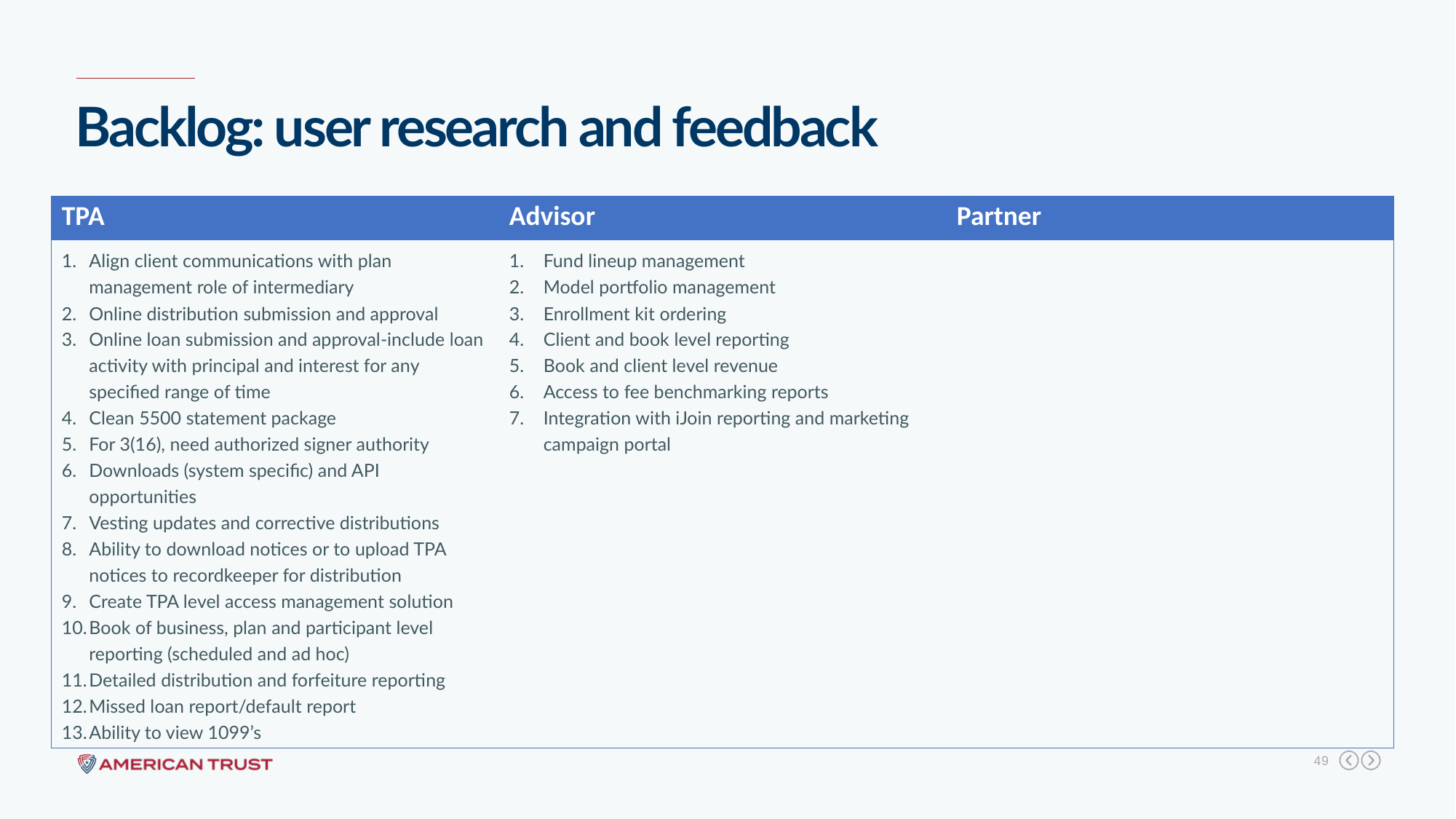

Backlog: user research and feedback
MVP 3+: Prioritize high value operational self-service capabilities

| TPA | Advisor | Partner |
| --- | --- | --- |
| Align client communications with plan management role of intermediary Online distribution submission and approval Online loan submission and approval-include loan activity with principal and interest for any specified range of time Clean 5500 statement package For 3(16), need authorized signer authority Downloads (system specific) and API opportunities Vesting updates and corrective distributions Ability to download notices or to upload TPA notices to recordkeeper for distribution Create TPA level access management solution Book of business, plan and participant level reporting (scheduled and ad hoc) Detailed distribution and forfeiture reporting Missed loan report/default report Ability to view 1099’s | Fund lineup management Model portfolio management Enrollment kit ordering Client and book level reporting Book and client level revenue Access to fee benchmarking reports Integration with iJoin reporting and marketing campaign portal |  |